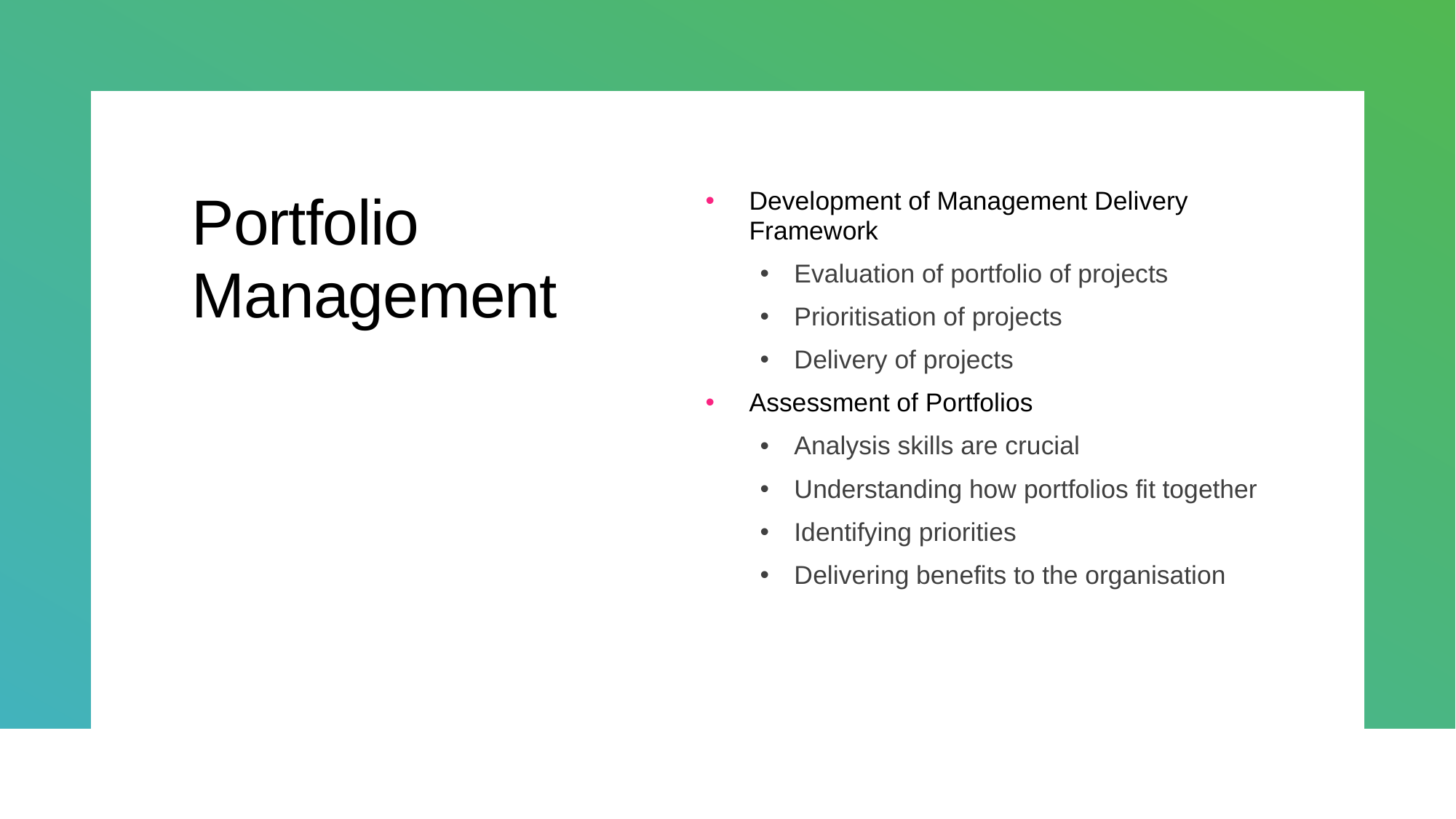

# Portfolio Management
Development of Management Delivery Framework
Evaluation of portfolio of projects
Prioritisation of projects
Delivery of projects
Assessment of Portfolios
Analysis skills are crucial
Understanding how portfolios fit together
Identifying priorities
Delivering benefits to the organisation